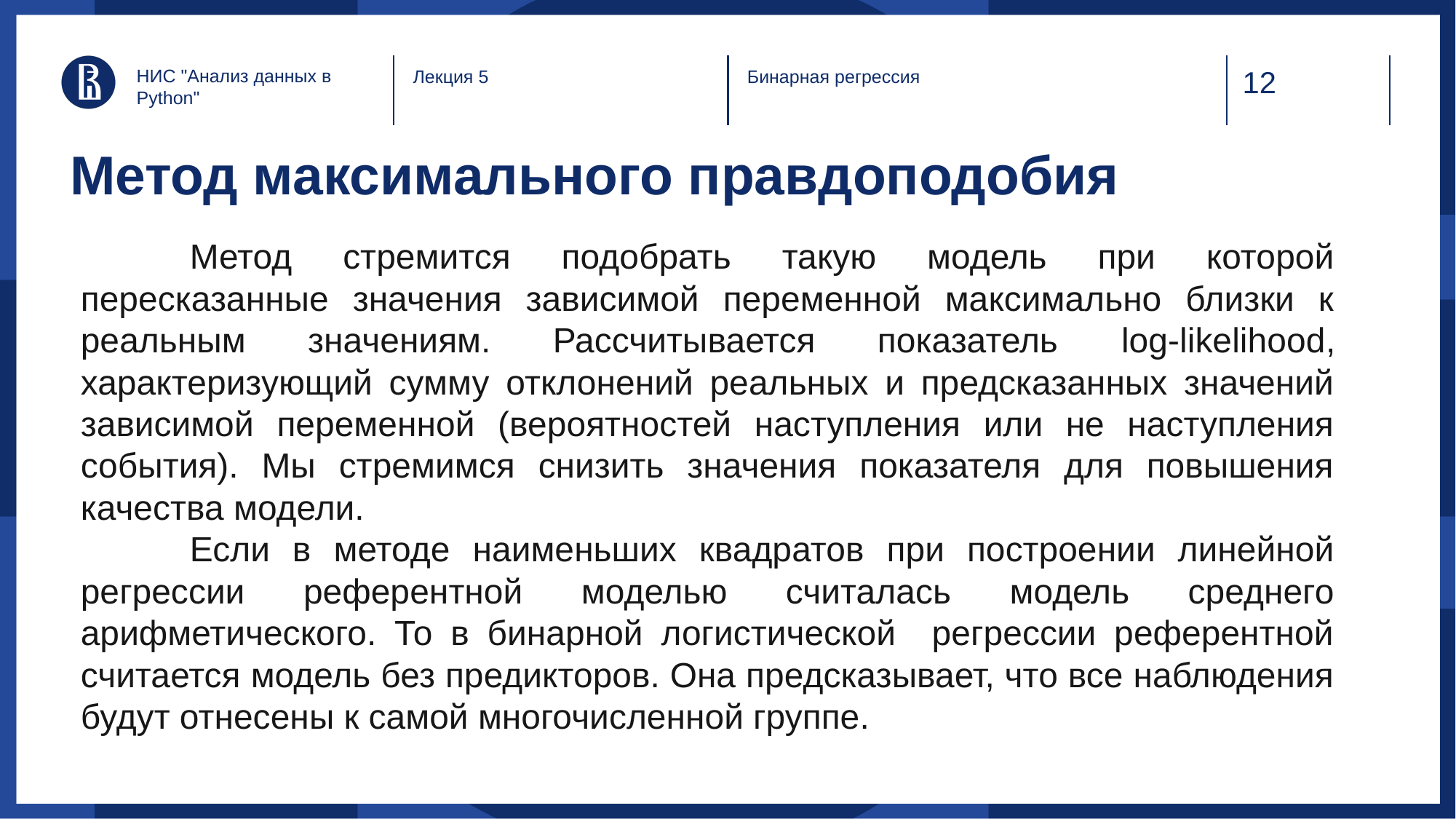

НИС "Анализ данных в Python"
Лекция 5
Бинарная регрессия
# Метод максимального правдоподобия
	Метод стремится подобрать такую модель при которой пересказанные значения зависимой переменной максимально близки к реальным значениям. Рассчитывается показатель log-likelihood, характеризующий сумму отклонений реальных и предсказанных значений зависимой переменной (вероятностей наступления или не наступления события). Мы стремимся снизить значения показателя для повышения качества модели.
	Если в методе наименьших квадратов при построении линейной регрессии референтной моделью считалась модель среднего арифметического. То в бинарной логистической  регрессии референтной считается модель без предикторов. Она предсказывает, что все наблюдения будут отнесены к самой многочисленной группе.